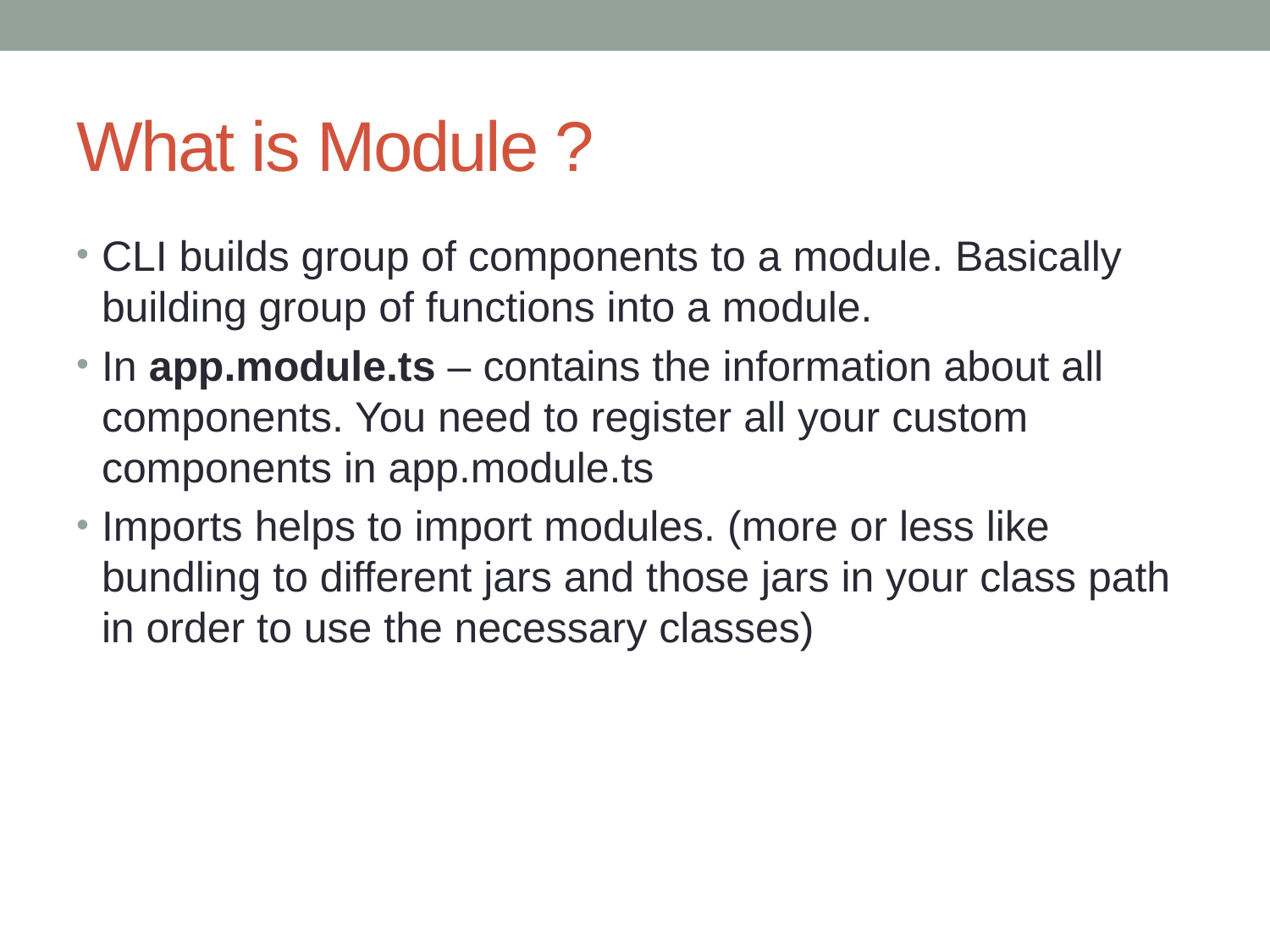

# What is Module ?
CLI builds group of components to a module. Basically building group of functions into a module.
In app.module.ts – contains the information about all components. You need to register all your custom components in app.module.ts
Imports helps to import modules. (more or less like bundling to different jars and those jars in your class path in order to use the necessary classes)